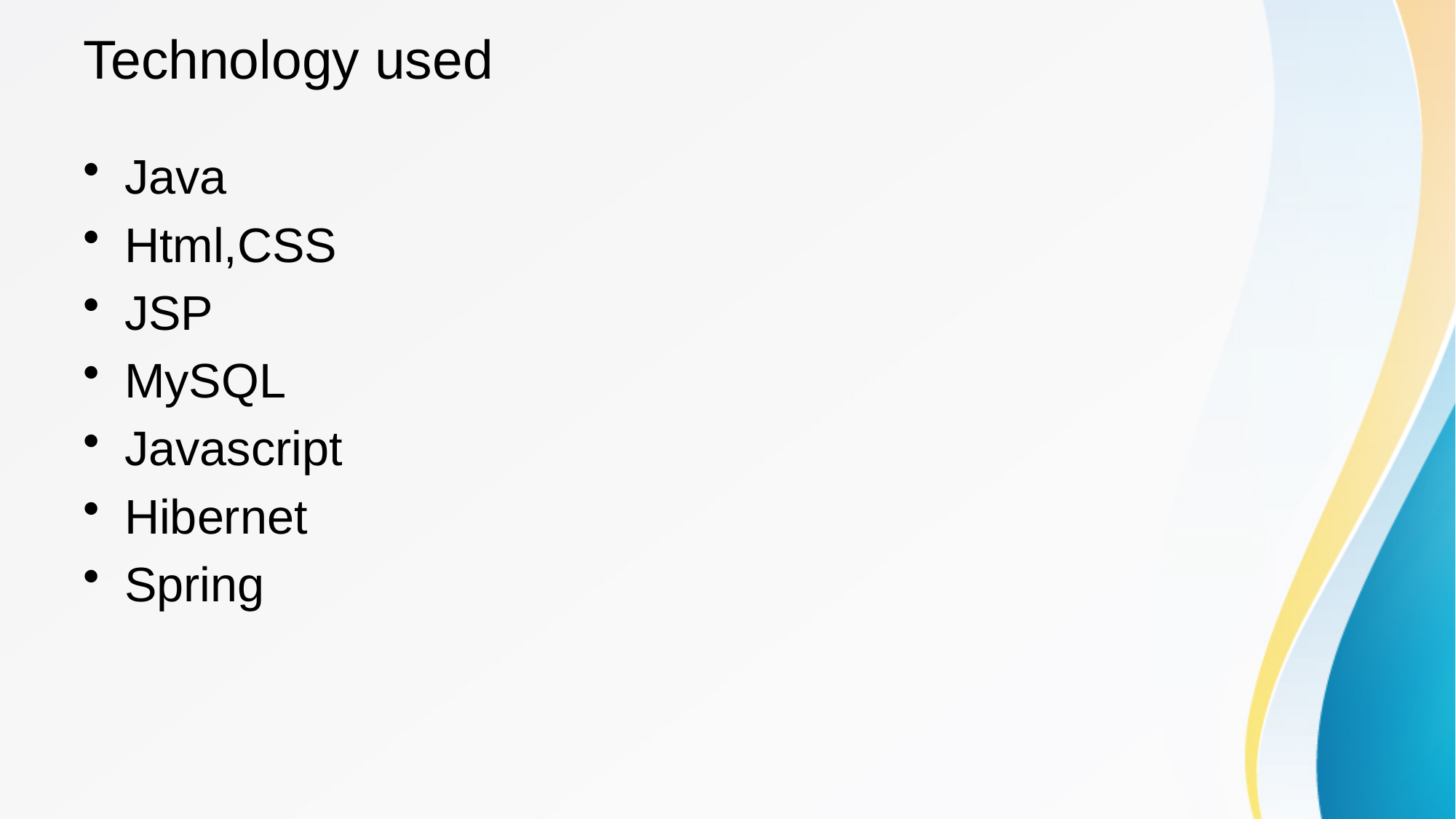

# Technology used
Java
Html,CSS
JSP
MySQL
Javascript
Hibernet
Spring